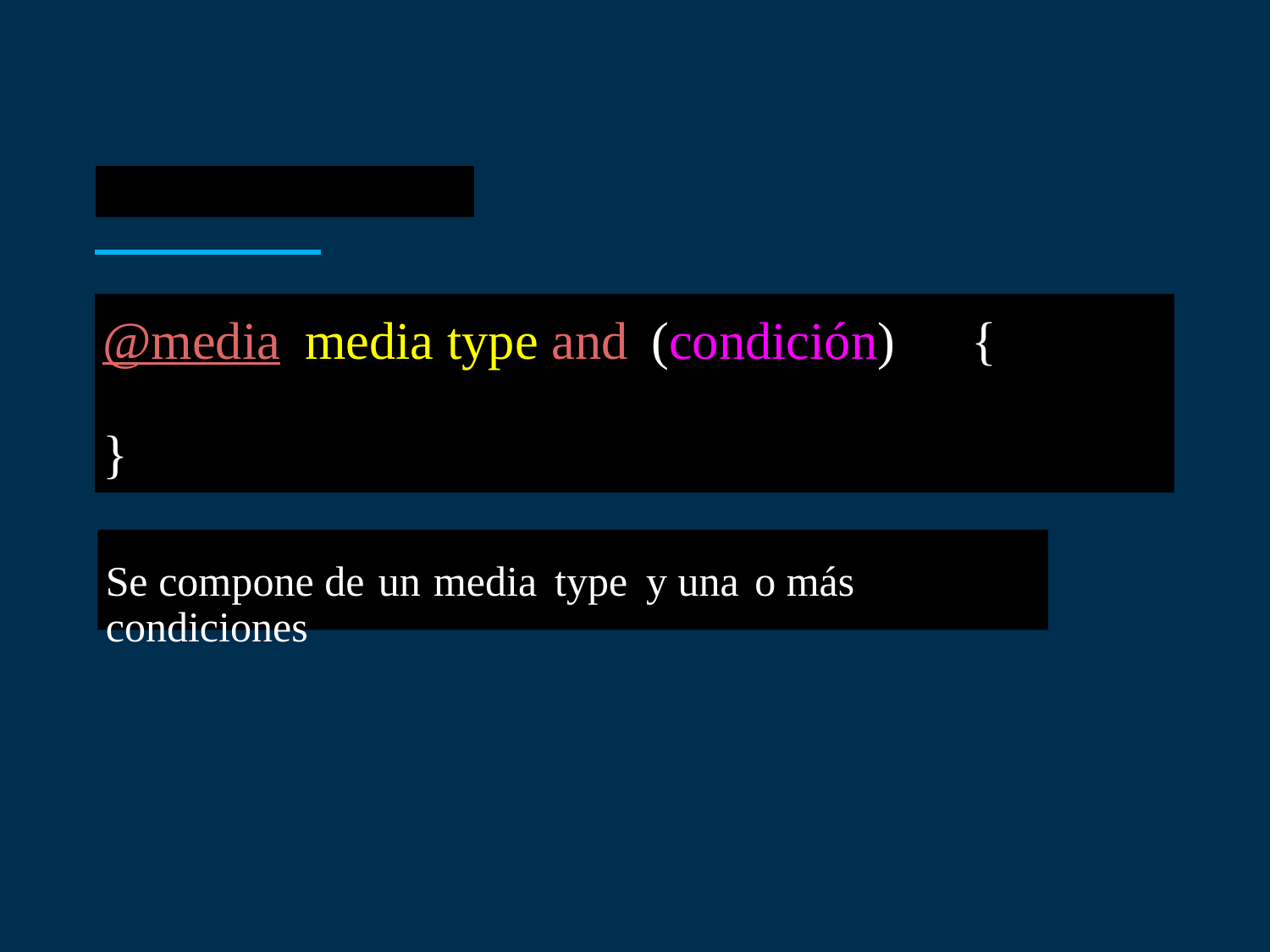

@media media type and (condición)
{
}

Se compone de un media type y una o más
condiciones